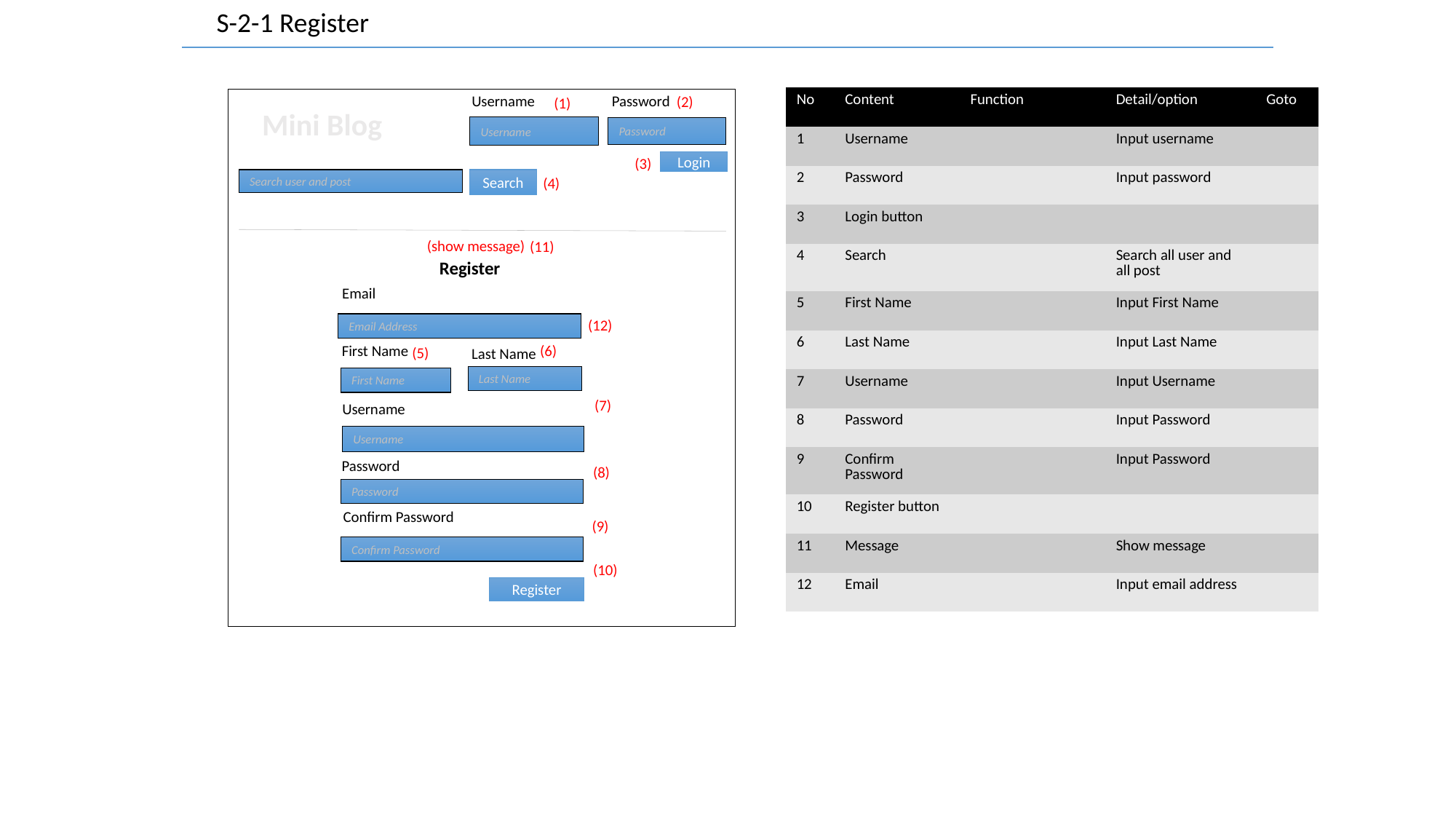

S-2-1 Register
Username
Password
(2)
| No | Content | Function | Detail/option | Goto |
| --- | --- | --- | --- | --- |
| 1 | Username |  | Input username |  |
| 2 | Password |  | Input password |  |
| 3 | Login button |  |  |  |
| 4 | Search |  | Search all user and all post |  |
| 5 | First Name |  | Input First Name |  |
| 6 | Last Name |  | Input Last Name |  |
| 7 | Username |  | Input Username |  |
| 8 | Password |  | Input Password |  |
| 9 | Confirm Password |  | Input Password |  |
| 10 | Register button |  |  |  |
| 11 | Message |  | Show message |  |
| 12 | Email |  | Input email address |  |
(1)

Mini Blog
Username
Password
(3)
Login
(4)
Search user and post
Search
(show message)
(11)
Register
Email
(12)
Email Address
(6)
First Name
(5)
Last Name
Last Name
First Name
(7)
Username
Username
Password
(8)
Password
Confirm Password
(9)
Confirm Password
(10)
Register